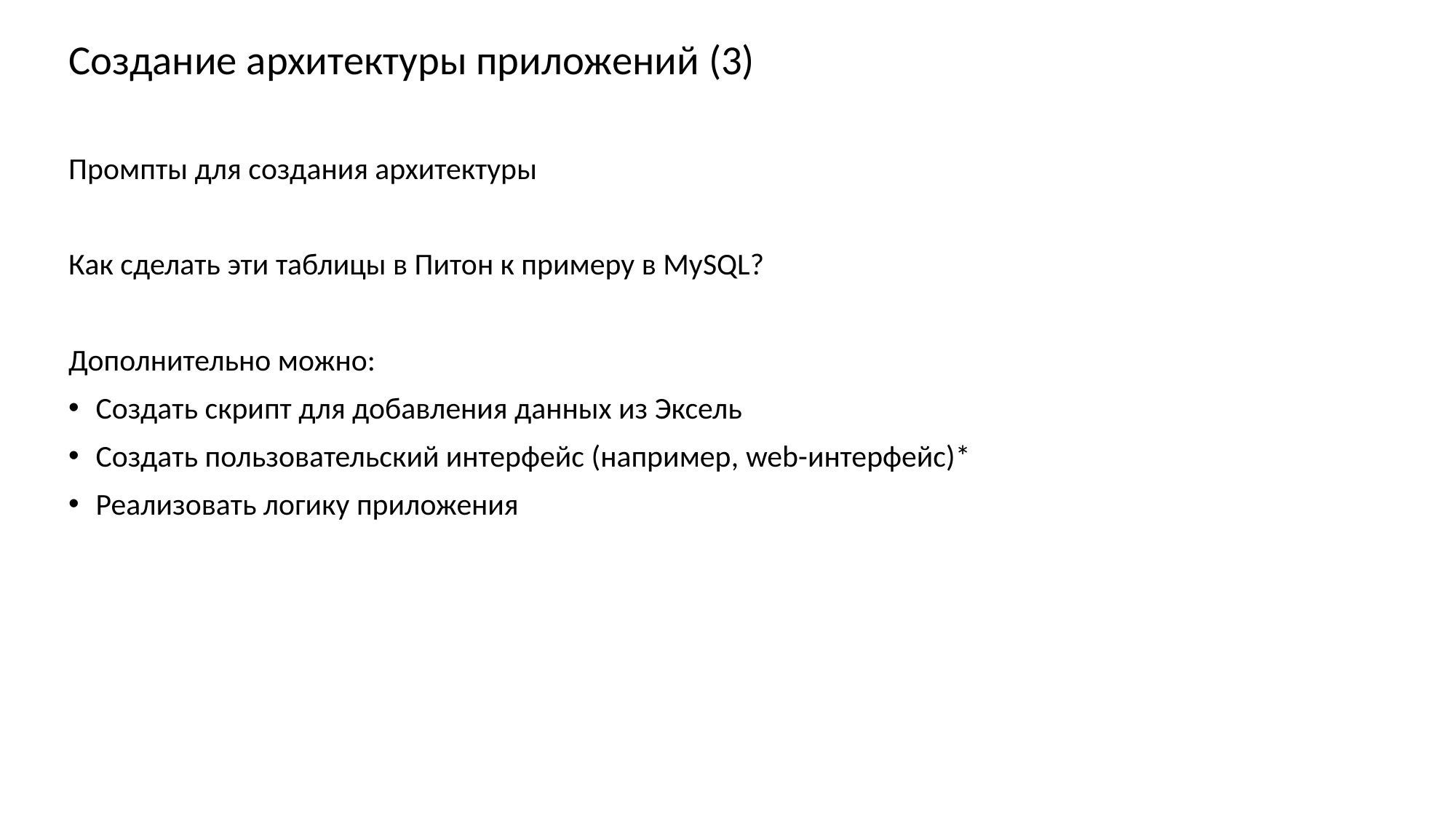

# Создание архитектуры приложений (3)

Промпты для создания архитектуры

Как сделать эти таблицы в Питон к примеру в MySQL?

Дополнительно можно:
Создать скрипт для добавления данных из Эксель
Создать пользовательский интерфейс (например, web-интерфейс)*
Реализовать логику приложения